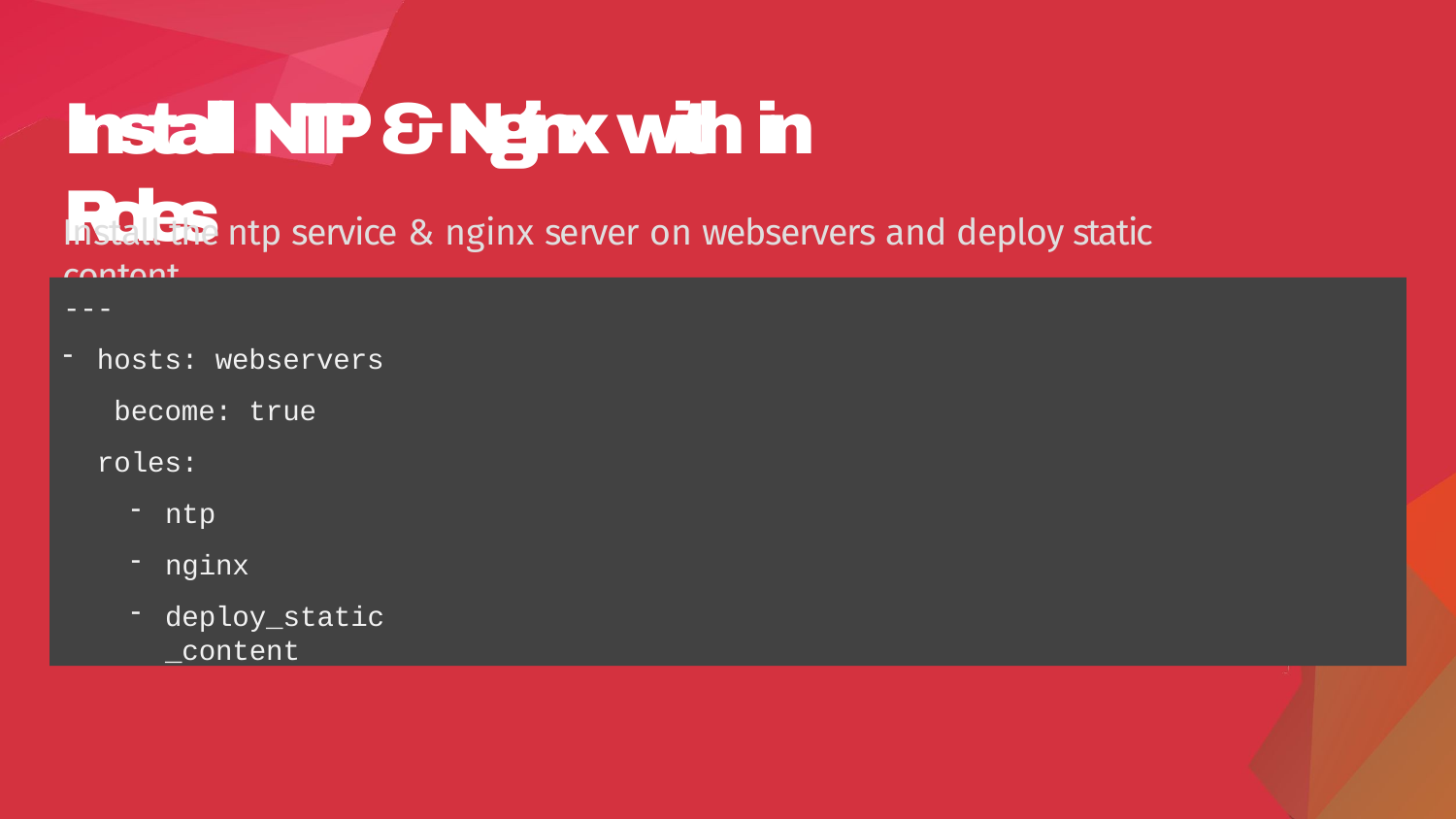

# Install NTP & Nginx with in Roles
Install the ntp service & nginx server on webservers and deploy static content
---
hosts: webservers  become: true  roles:
ntp
nginx
deploy_static_content